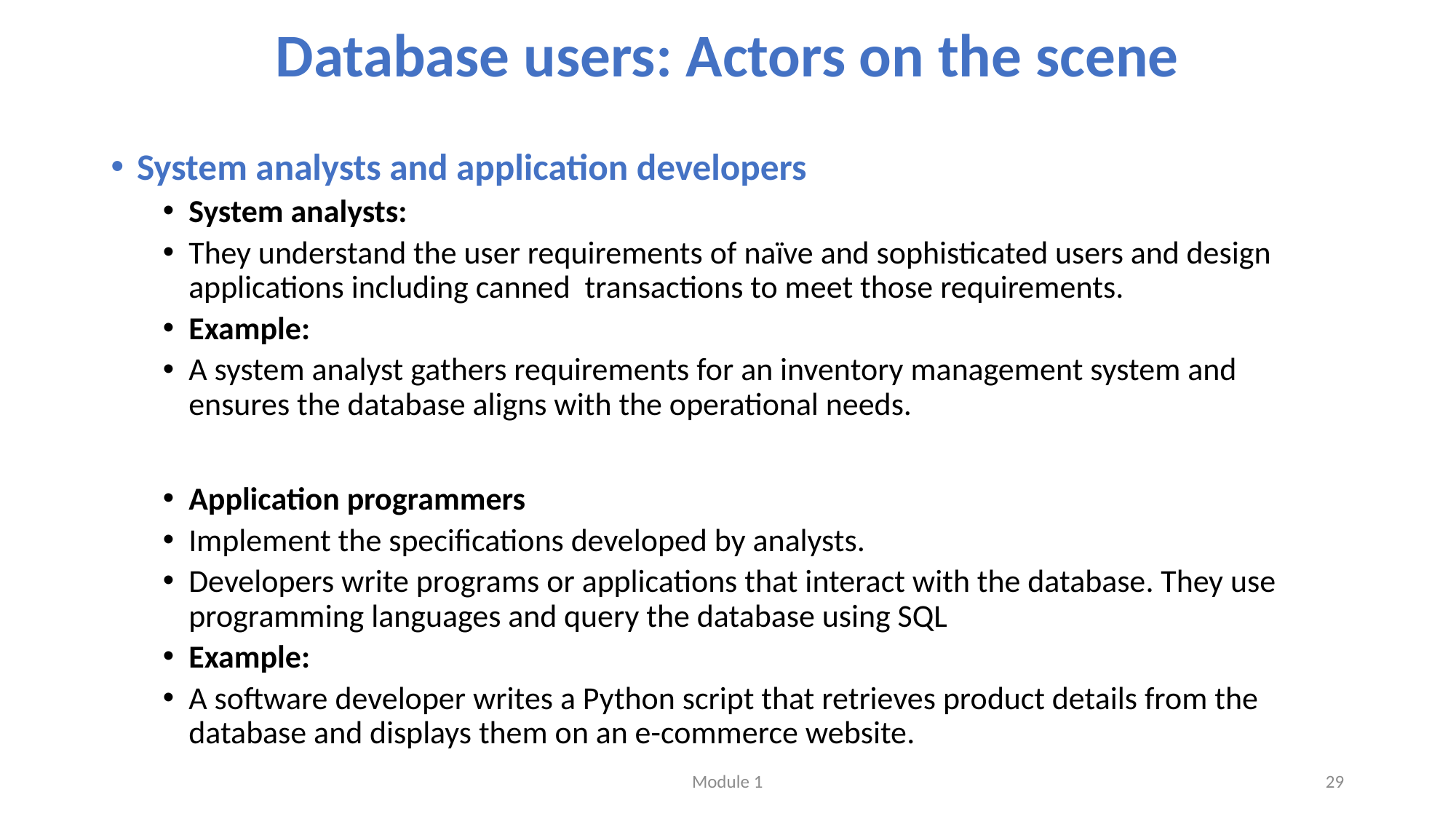

# Database users: Actors on the scene
System analysts and application developers
System analysts:
They understand the user requirements of naïve and sophisticated users and design applications including canned  transactions to meet those requirements.
Example:
A system analyst gathers requirements for an inventory management system and ensures the database aligns with the operational needs.

Application programmers
Implement the specifications developed by analysts.
Developers write programs or applications that interact with the database. They use programming languages and query the database using SQL
Example:
A software developer writes a Python script that retrieves product details from the database and displays them on an e-commerce website.

Module 1
29